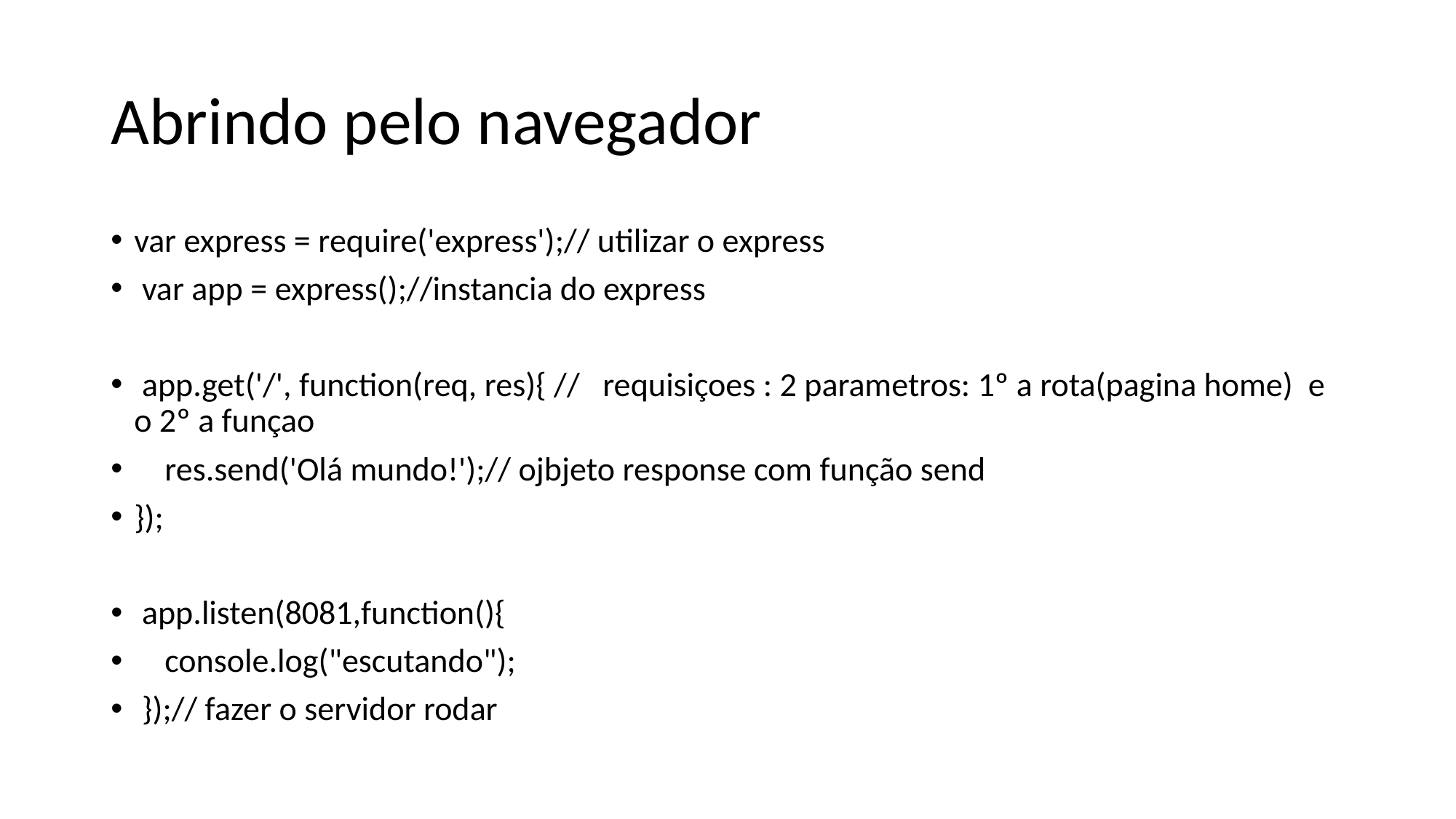

# Abrindo pelo navegador
var express = require('express');// utilizar o express
 var app = express();//instancia do express

 app.get('/', function(req, res){ //   requisiçoes : 2 parametros: 1º a rota(pagina home)  e o 2º a funçao
    res.send('Olá mundo!');// ojbjeto response com função send
});

 app.listen(8081,function(){
    console.log("escutando");
 });// fazer o servidor rodar